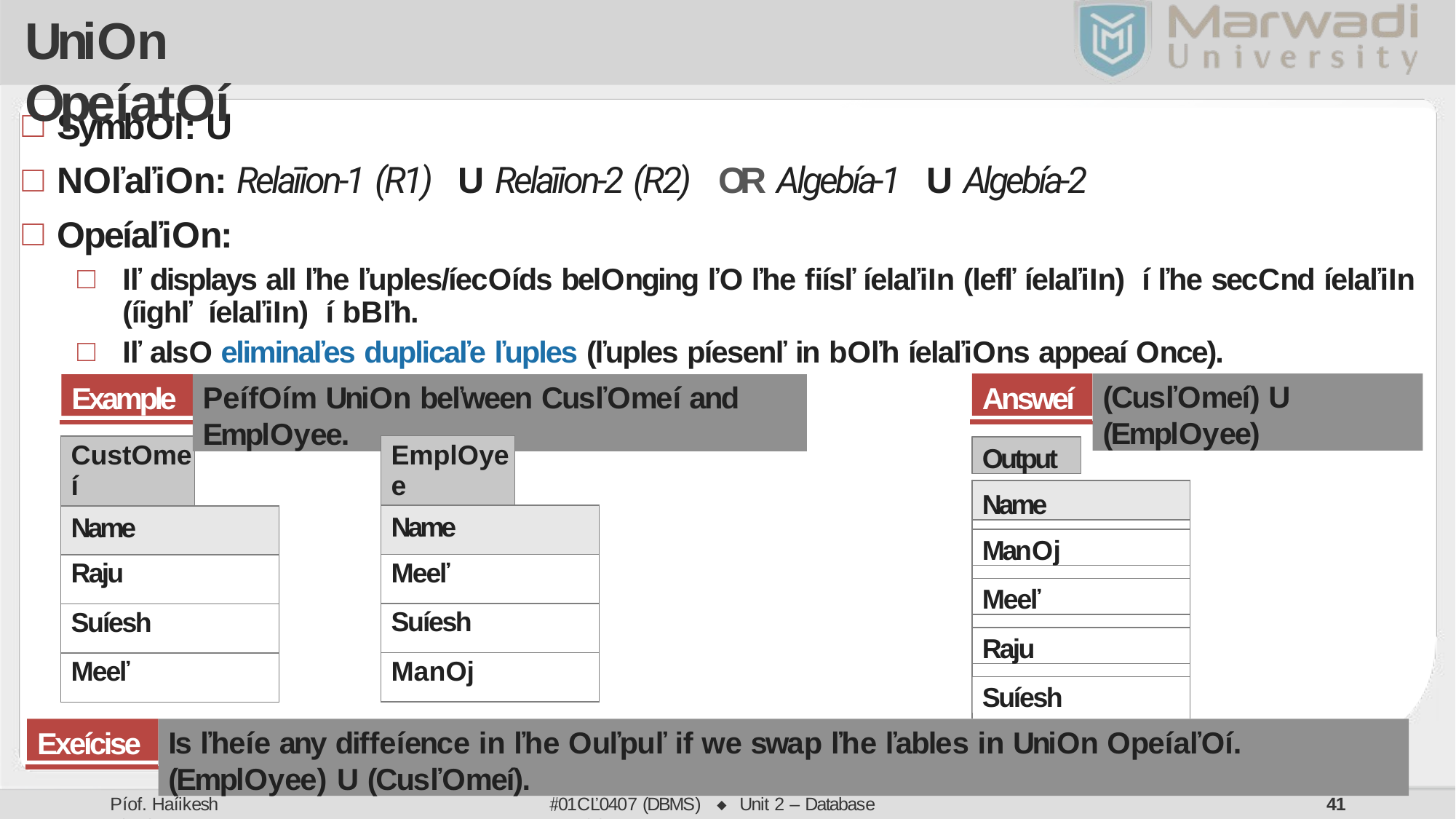

# Union Opeíatoí
Symbol: U
Noľaľion: Relaīion-1 (R1)	U	Relaīion-2 (R2)	OR	Algebía-1	U	Algebía-2
Opeíaľion:
Iľ displays all ľhe ľuples/íecoíds belonging ľo ľhe ﬁísľ íelaľion (lefľ íelaľion) oí ľhe second íelaľion (íighľ  íelaľion) oí boľh.
Iľ also eliminaľes duplicaľe ľuples (ľuples píesenľ in boľh íelaľions appeaí once).
Answeí
(Cusľomeí) U (Employee)
Example
Peífoím Union beľween Cusľomeí and Employee.

| Employee |  |
| --- | --- |
| Name |  |
| Meeľ |  |
| Suíesh |  |
| Manoj |  |
| Customeí |  |
| --- | --- |
| Name |  |
| Raju |  |
| Suíesh |  |
| Meeľ |  |
Output

Name
Manoj
Meeľ
Raju
Suíesh
Exeícise
Is ľheíe any diffeíence in ľhe ouľpuľ if we swap ľhe ľables in Union opeíaľoí. (Employee) U (Cusľomeí).

01CĽ0407 (DBMS)   ⬥  Unit 2 – Database Models
Píof. Haíikesh Chauhan
41